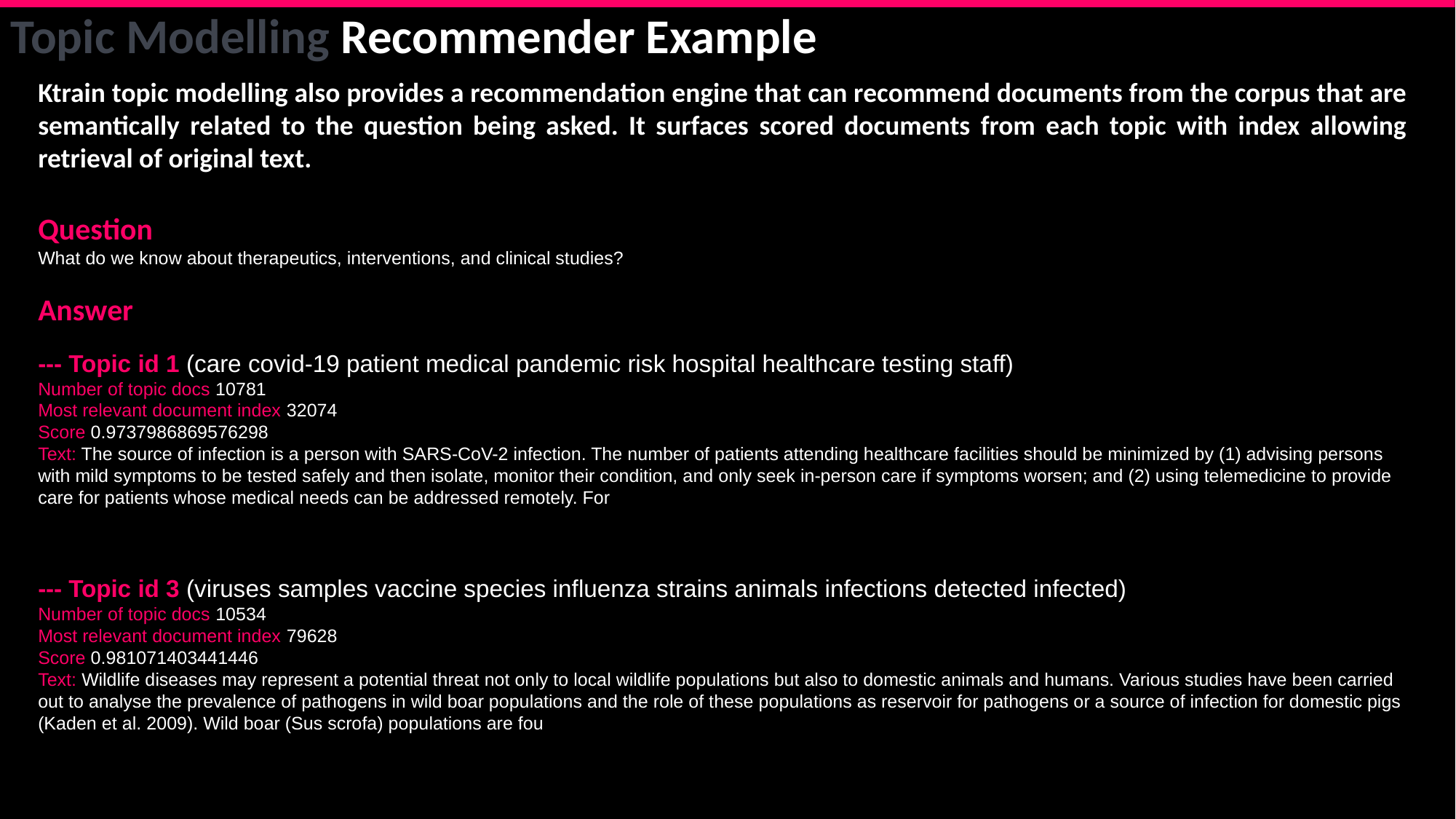

Topic Modelling Recommender Example

Ktrain topic modelling also provides a recommendation engine that can recommend documents from the corpus that are semantically related to the question being asked. It surfaces scored documents from each topic with index allowing retrieval of original text.

Question
What do we know about therapeutics, interventions, and clinical studies?

Answer

--- Topic id 1 (care covid-19 patient medical pandemic risk hospital healthcare testing staff)
Number of topic docs 10781
Most relevant document index 32074
Score 0.9737986869576298
Text: The source of infection is a person with SARS-CoV-2 infection. The number of patients attending healthcare facilities should be minimized by (1) advising persons with mild symptoms to be tested safely and then isolate, monitor their condition, and only seek in-person care if symptoms worsen; and (2) using telemedicine to provide care for patients whose medical needs can be addressed remotely. For
 
--- Topic id 3 (viruses samples vaccine species influenza strains animals infections detected infected)
Number of topic docs 10534
Most relevant document index 79628
Score 0.981071403441446
Text: Wildlife diseases may represent a potential threat not only to local wildlife populations but also to domestic animals and humans. Various studies have been carried out to analyse the prevalence of pathogens in wild boar populations and the role of these populations as reservoir for pathogens or a source of infection for domestic pigs (Kaden et al. 2009). Wild boar (Sus scrofa) populations are fou